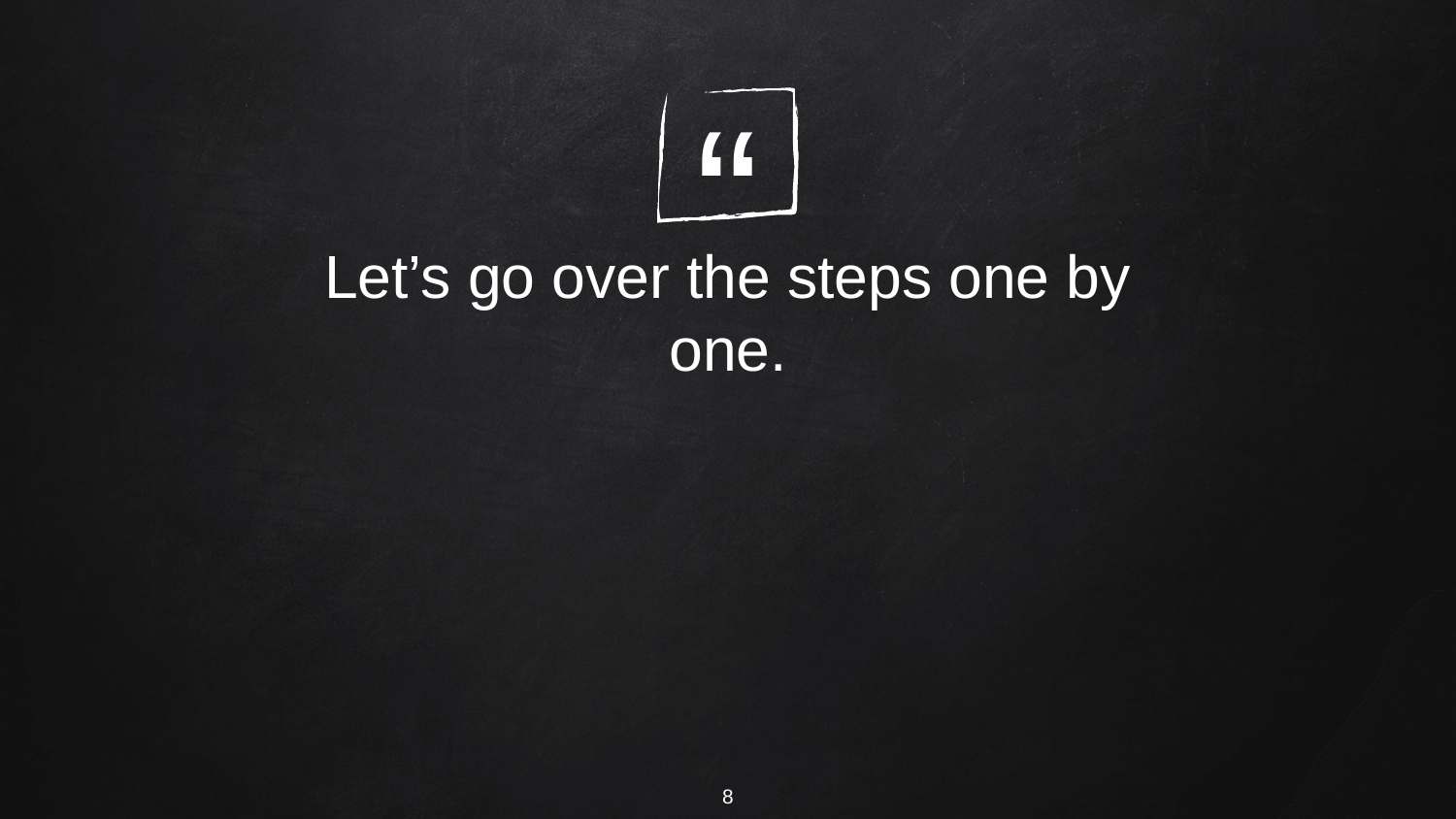

Let’s go over the steps one by one.
8